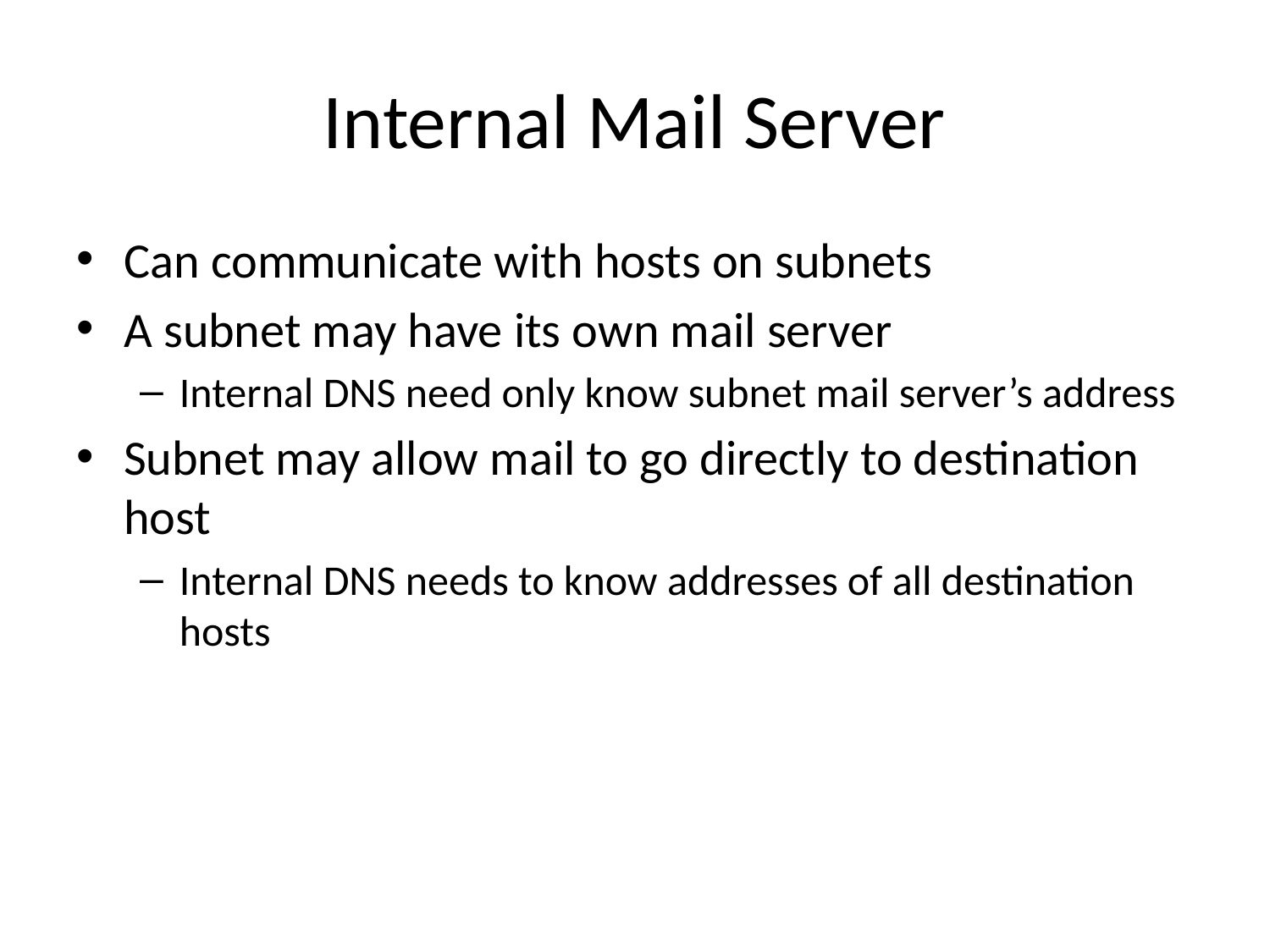

# Internal Mail Server
Can communicate with hosts on subnets
A subnet may have its own mail server
Internal DNS need only know subnet mail server’s address
Subnet may allow mail to go directly to destination host
Internal DNS needs to know addresses of all destination hosts